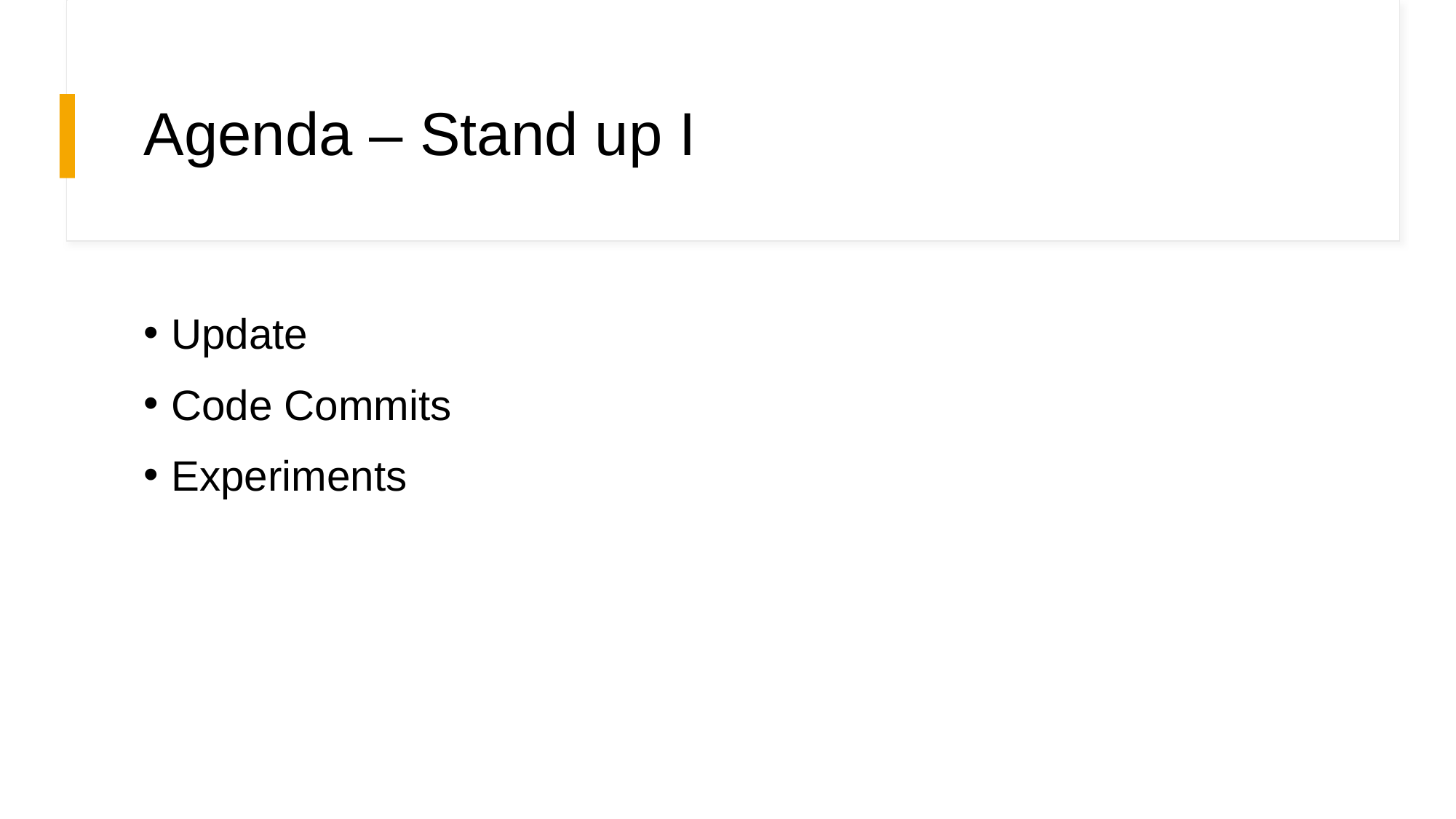

# Agenda – Stand up I
Update
Code Commits
Experiments